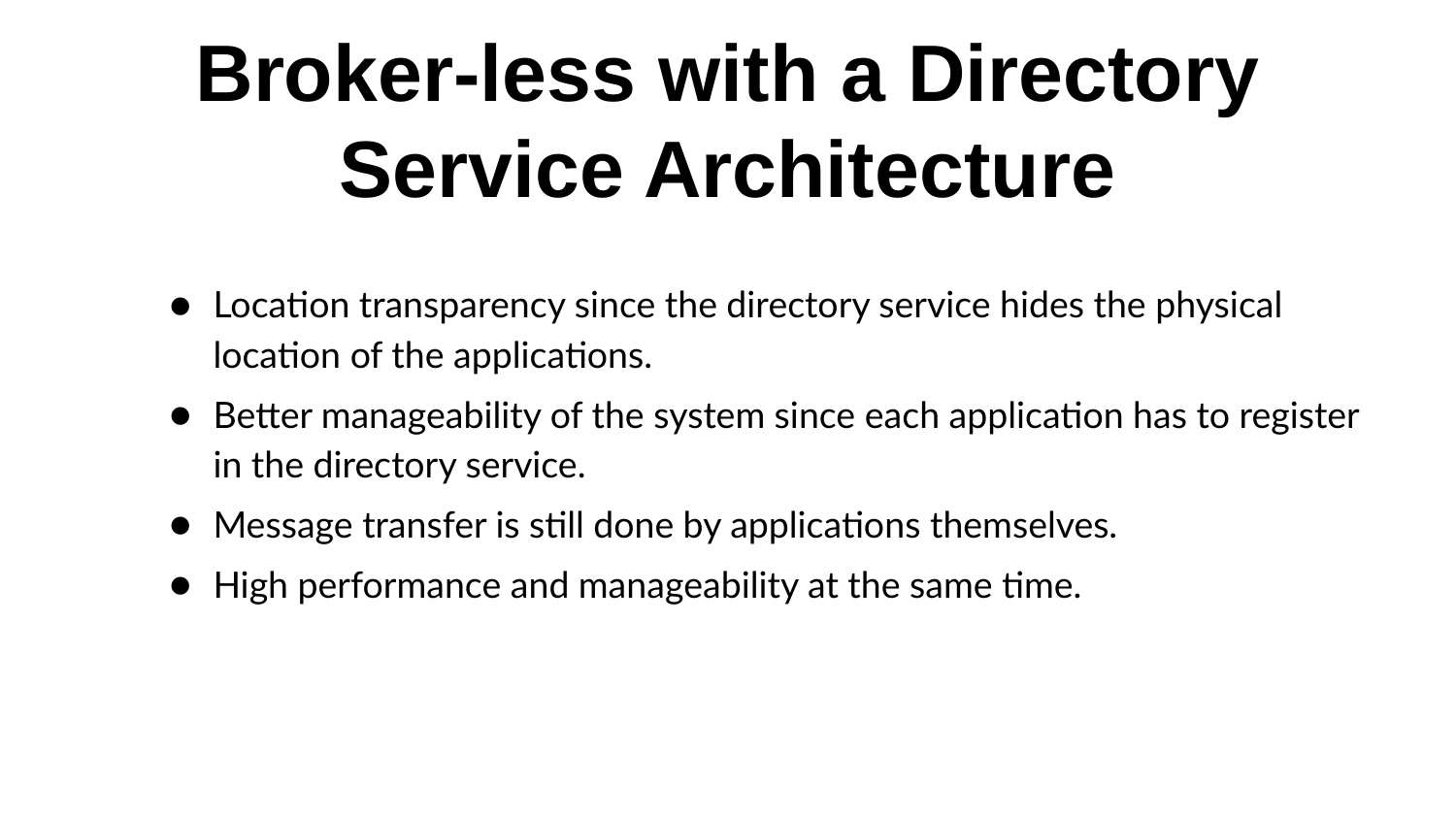

# Broker-less with a Directory Service Architecture
Location transparency since the directory service hides the physical location of the applications.
Better manageability of the system since each application has to register in the directory service.
Message transfer is still done by applications themselves.
High performance and manageability at the same time.